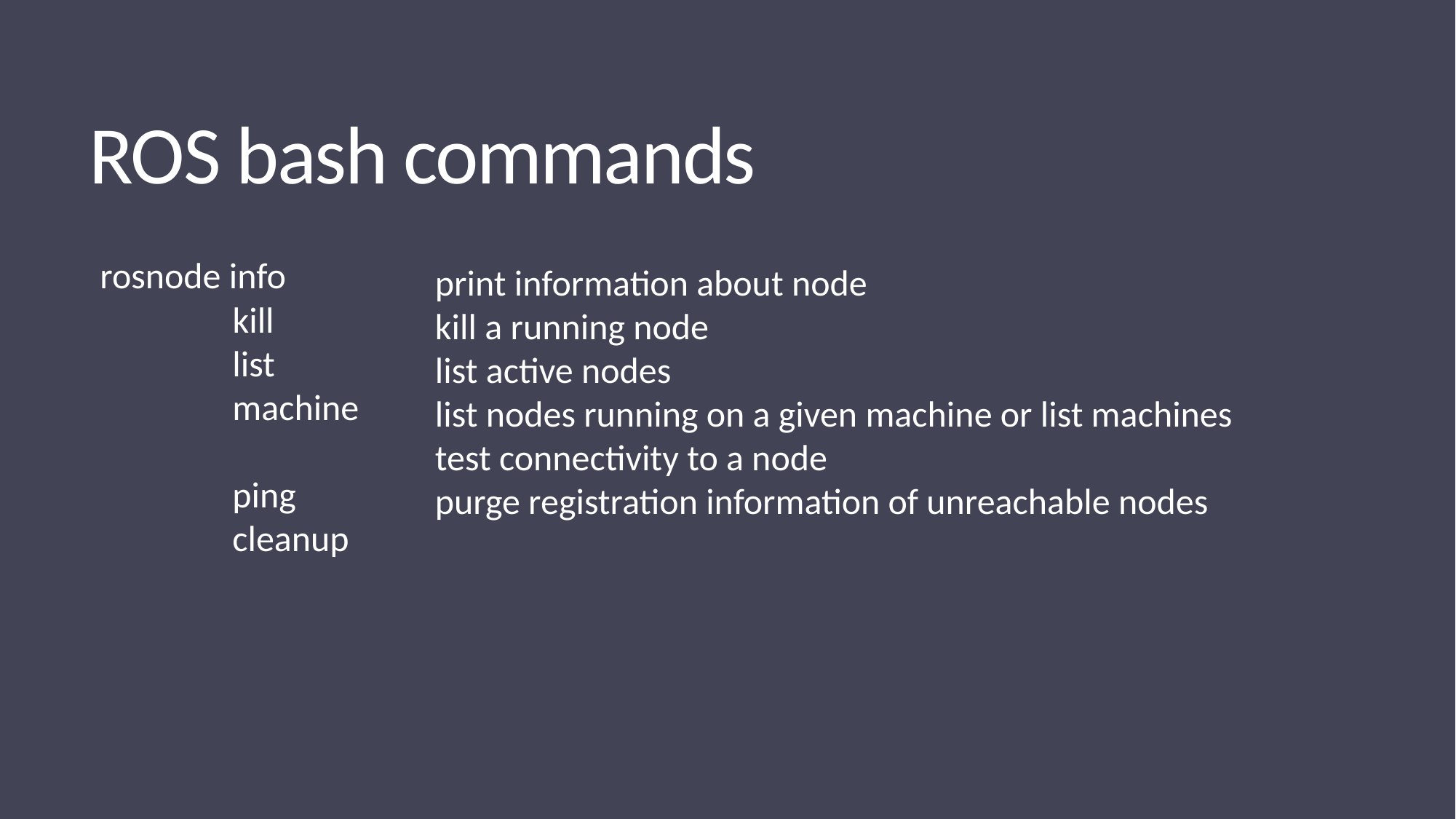

ROS bash commands
rosnode info
  kill
list
machine

ping
cleanup
print information about node
kill a running node
list active nodes
list nodes running on a given machine or list machines
test connectivity to a node
purge registration information of unreachable nodes